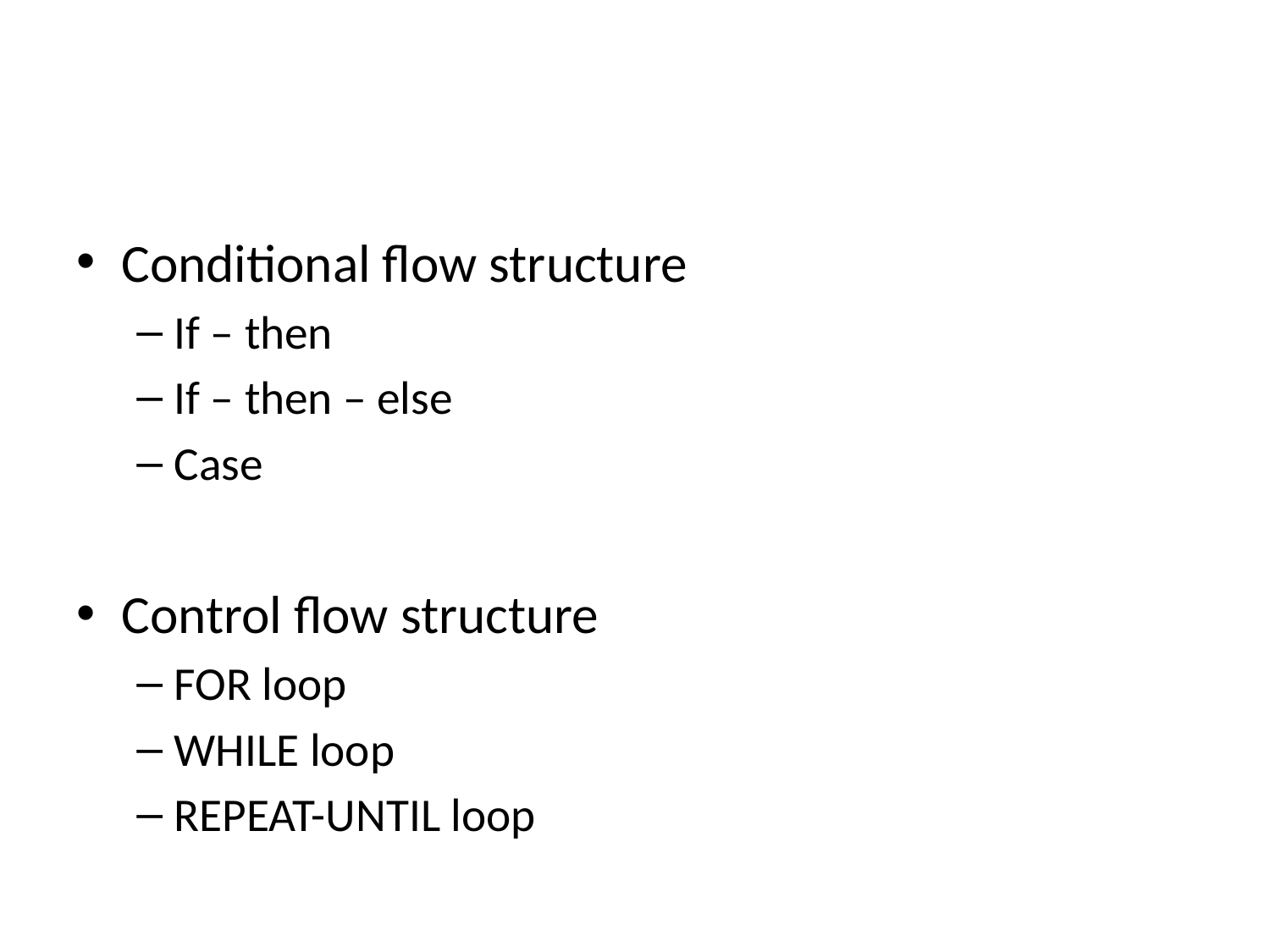

#
Conditional flow structure
If – then
If – then – else
Case

Control flow structure
FOR loop
WHILE loop
REPEAT-UNTIL loop